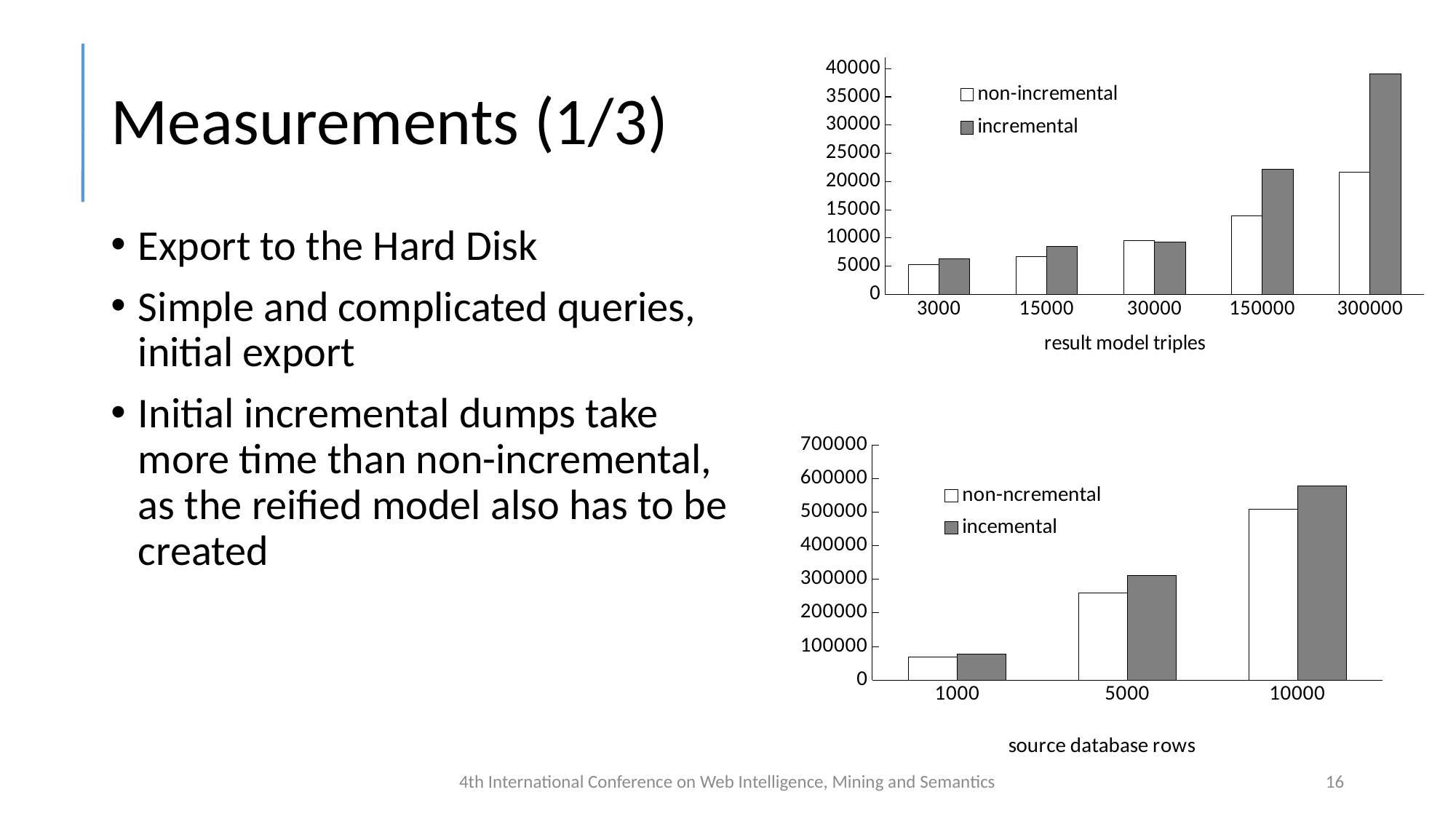

# Measurements (1/3)

### Chart

| Category |  |  |
|---|---|---|
| 3000 | 5290.0 | 6264.0 |
| 15000 | 6733.0 | 8511.0 |
| 30000 | 9551.0 | 9314.0 |
| 150000 | 13955.0 | 22224.0 |
| 300000 | 21625.0 | 39043.0 |
Export to the Hard Disk
Simple and complicated queries, initial export
Initial incremental dumps take more time than non-incremental, as the reified model also has to be created

### Chart

| Category |  |  |
|---|---|---|
| 1000 | 69237.0 | 77146.0 |
| 5000 | 260184.0 | 310464.0 |
| 10000 | 508984.0 | 578155.0 |
4th International Conference on Web Intelligence, Mining and Semantics
16